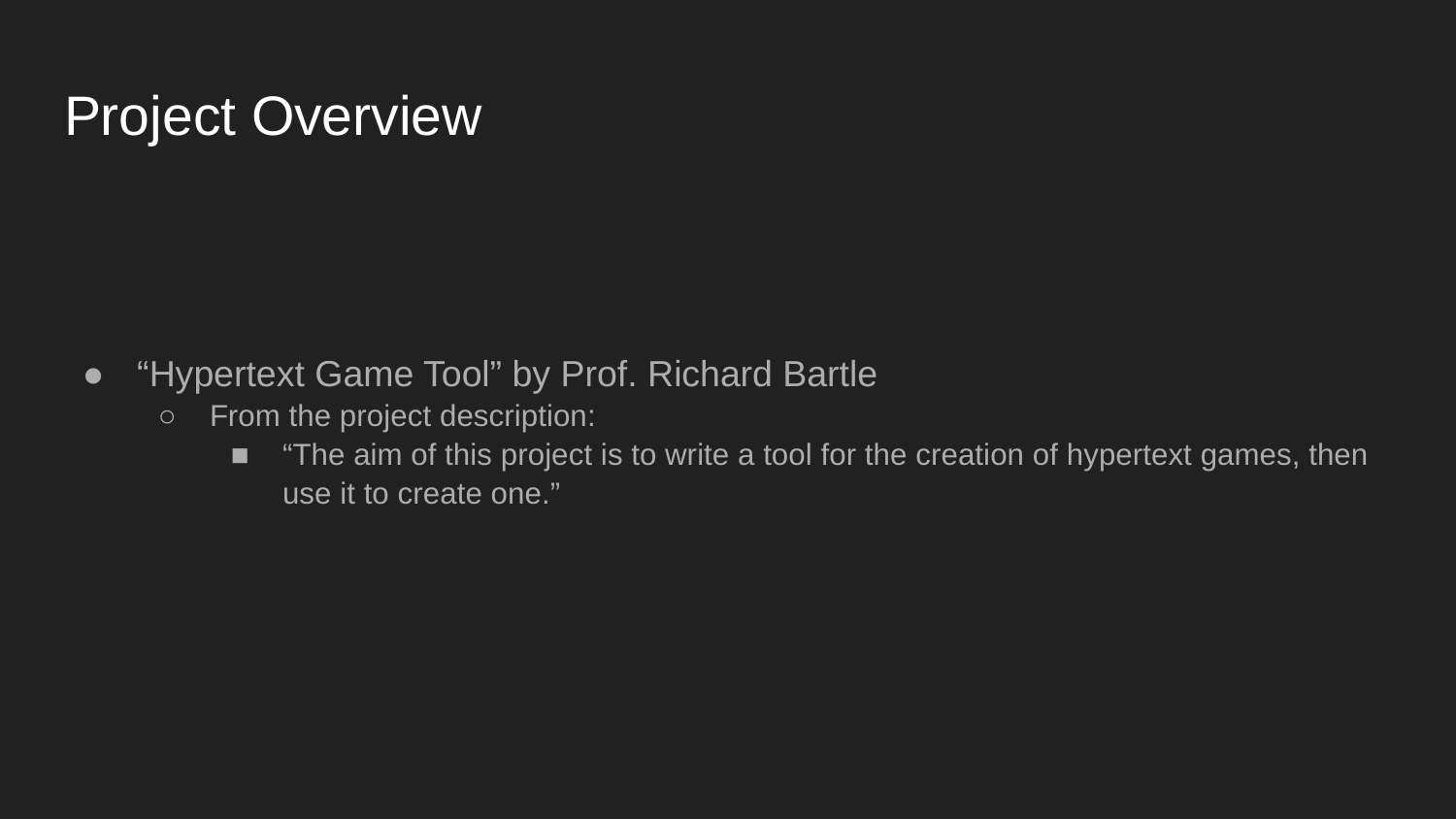

# Project Overview
“Hypertext Game Tool” by Prof. Richard Bartle
From the project description:
“The aim of this project is to write a tool for the creation of hypertext games, then use it to create one.”